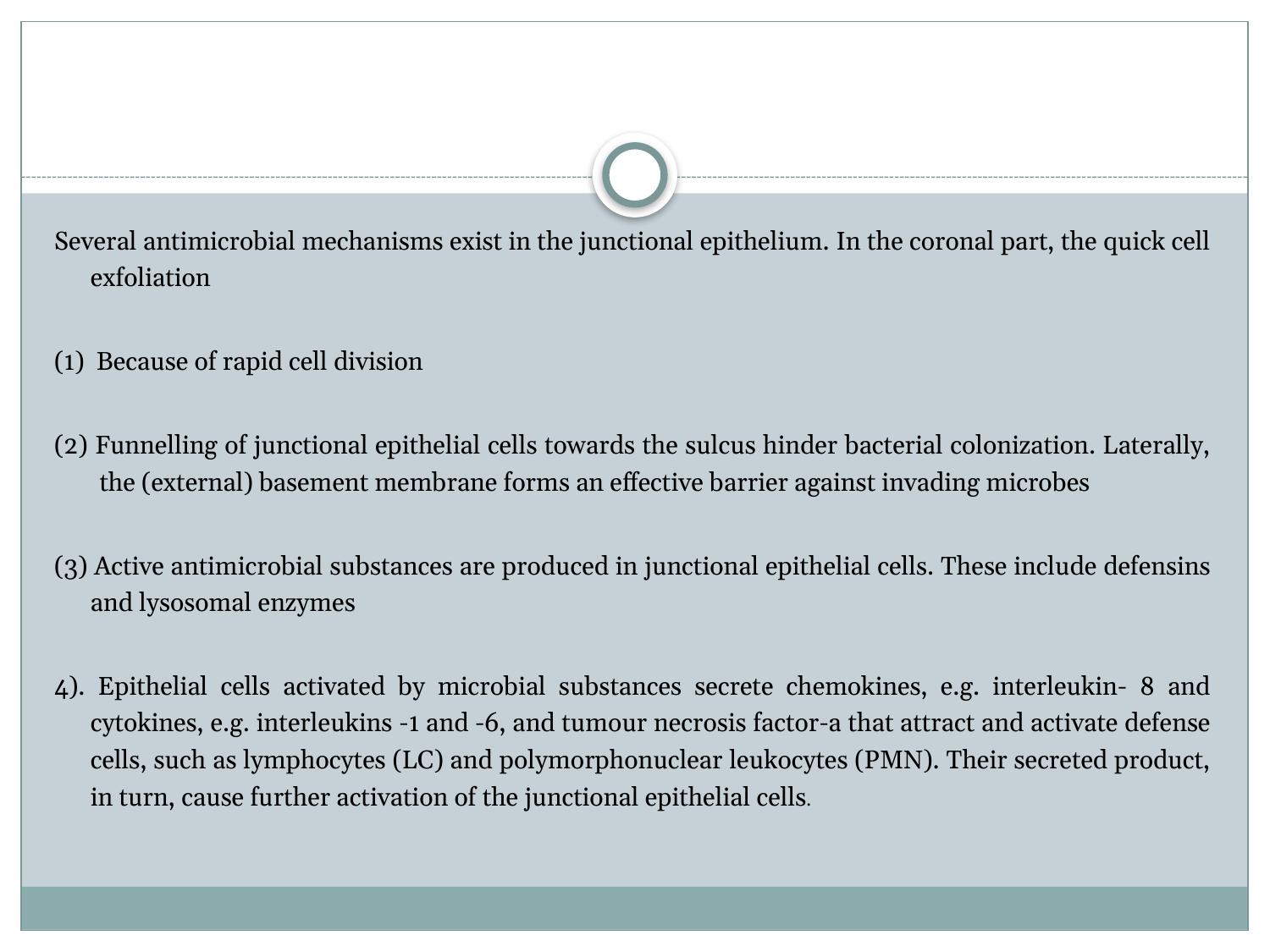

#
Several antimicrobial mechanisms exist in the junctional epithelium. In the coronal part, the quick cell exfoliation

(1)  Because of rapid cell division

(2) Funnelling of junctional epithelial cells towards the sulcus hinder bacterial colonization. Laterally, the (external) basement membrane forms an effective barrier against invading microbes

(3) Active antimicrobial substances are produced in junctional epithelial cells. These include defensins and lysosomal enzymes

4). Epithelial cells activated by microbial substances secrete chemokines, e.g. interleukin- 8 and cytokines, e.g. interleukins -1 and -6, and tumour necrosis factor-a that attract and activate defense cells, such as lymphocytes (LC) and polymorphonuclear leukocytes (PMN). Their secreted product, in turn, cause further activation of the junctional epithelial cells.